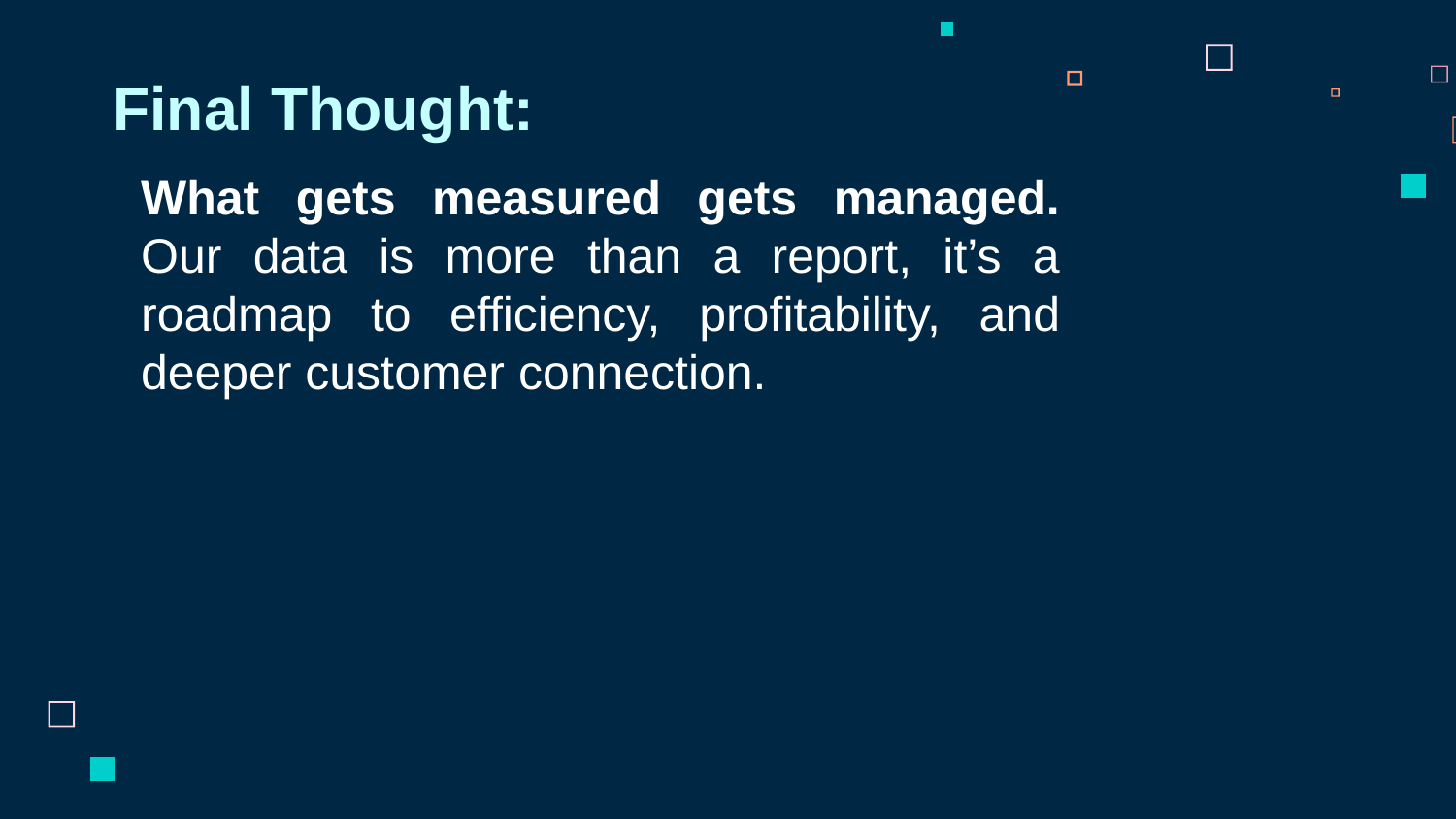

# Final Thought:

What gets measured gets managed. Our data is more than a report, it’s a roadmap to efficiency, profitability, and deeper customer connection.